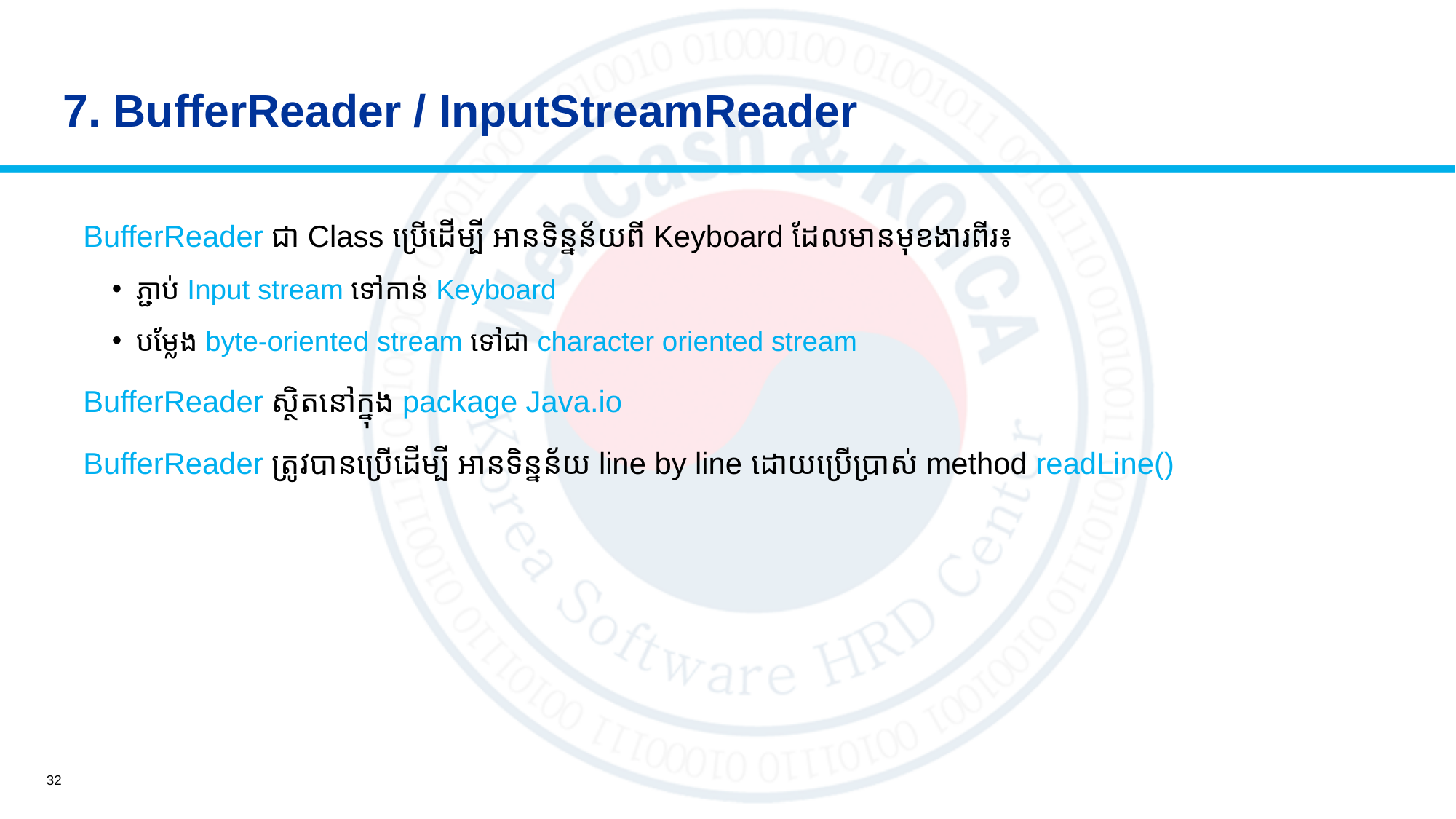

# 7. BufferReader / InputStreamReader
BufferReader ជា Class ប្រើដើម្បី អានទិន្នន័យពី Keyboard ដែលមានមុខងារពីរ៖
ភ្ជាប់ Input stream ទៅកាន់ Keyboard
បម្លែង byte-oriented stream ទៅជា character oriented stream
BufferReader ស្ថិតនៅក្នុង package Java.io
BufferReader ត្រូវបានប្រើដើម្បី អានទិន្នន័យ line by line ដោយប្រើប្រាស់ method readLine()
32